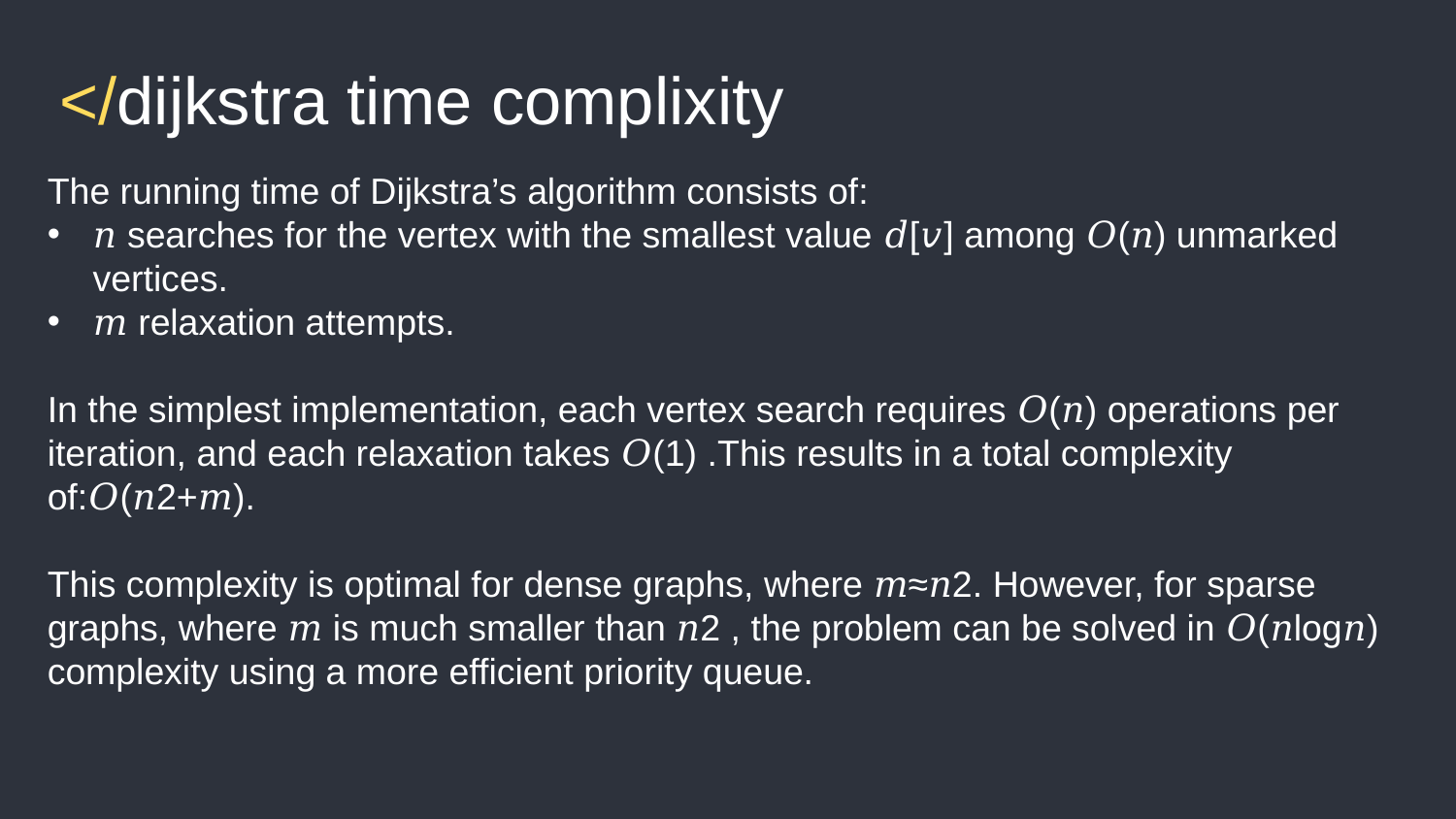

# </dijkstra time complixity
The running time of Dijkstra’s algorithm consists of:
𝑛 searches for the vertex with the smallest value 𝑑[𝑣] among 𝑂(𝑛) unmarked vertices.
𝑚 relaxation attempts.

In the simplest implementation, each vertex search requires 𝑂(𝑛) operations per iteration, and each relaxation takes 𝑂(1) .This results in a total complexity of:𝑂(𝑛2+𝑚).

This complexity is optimal for dense graphs, where 𝑚≈𝑛2. However, for sparse graphs, where 𝑚 is much smaller than 𝑛2 , the problem can be solved in 𝑂(𝑛log⁡𝑛) complexity using a more efficient priority queue.